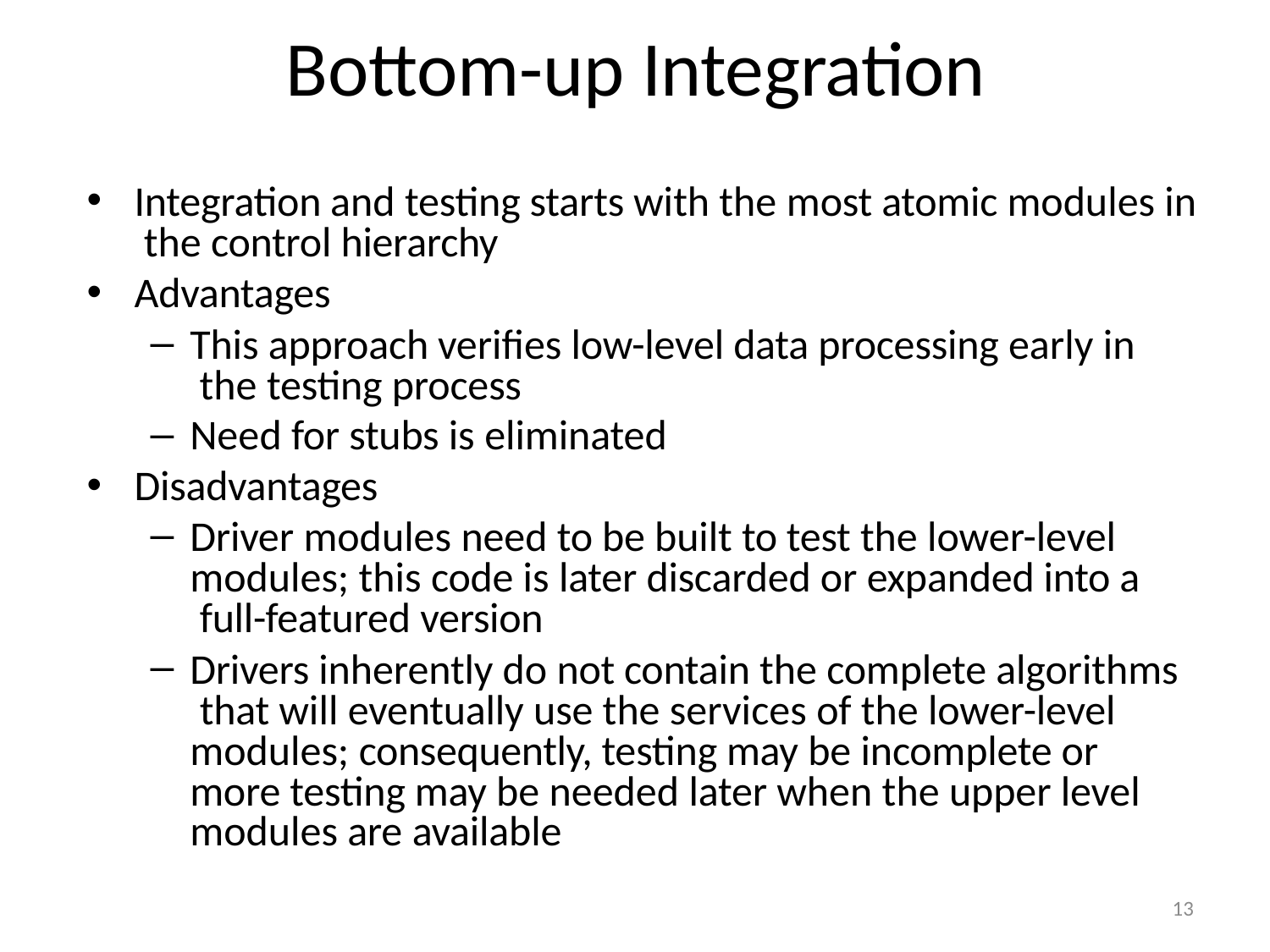

# Bottom-up Integration
Integration and testing starts with the most atomic modules in  the control hierarchy
Advantages
This approach verifies low-level data processing early in  the testing process
Need for stubs is eliminated
Disadvantages
Driver modules need to be built to test the lower-level  modules; this code is later discarded or expanded into a  full-featured version
Drivers inherently do not contain the complete algorithms  that will eventually use the services of the lower-level  modules; consequently, testing may be incomplete or  more testing may be needed later when the upper level  modules are available
13